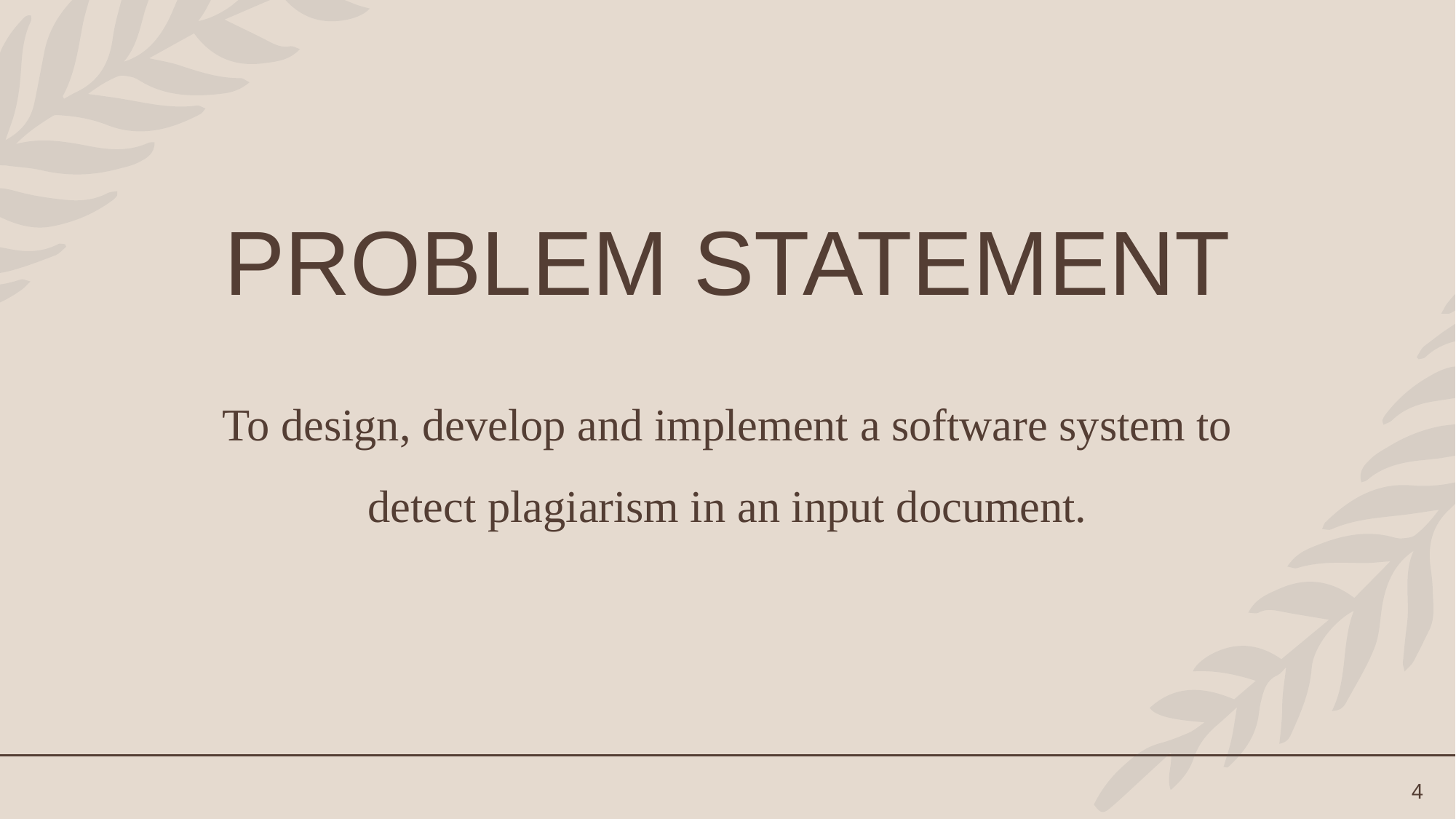

PROBLEM STATEMENT
To design, develop and implement a software system to detect plagiarism in an input document.
4